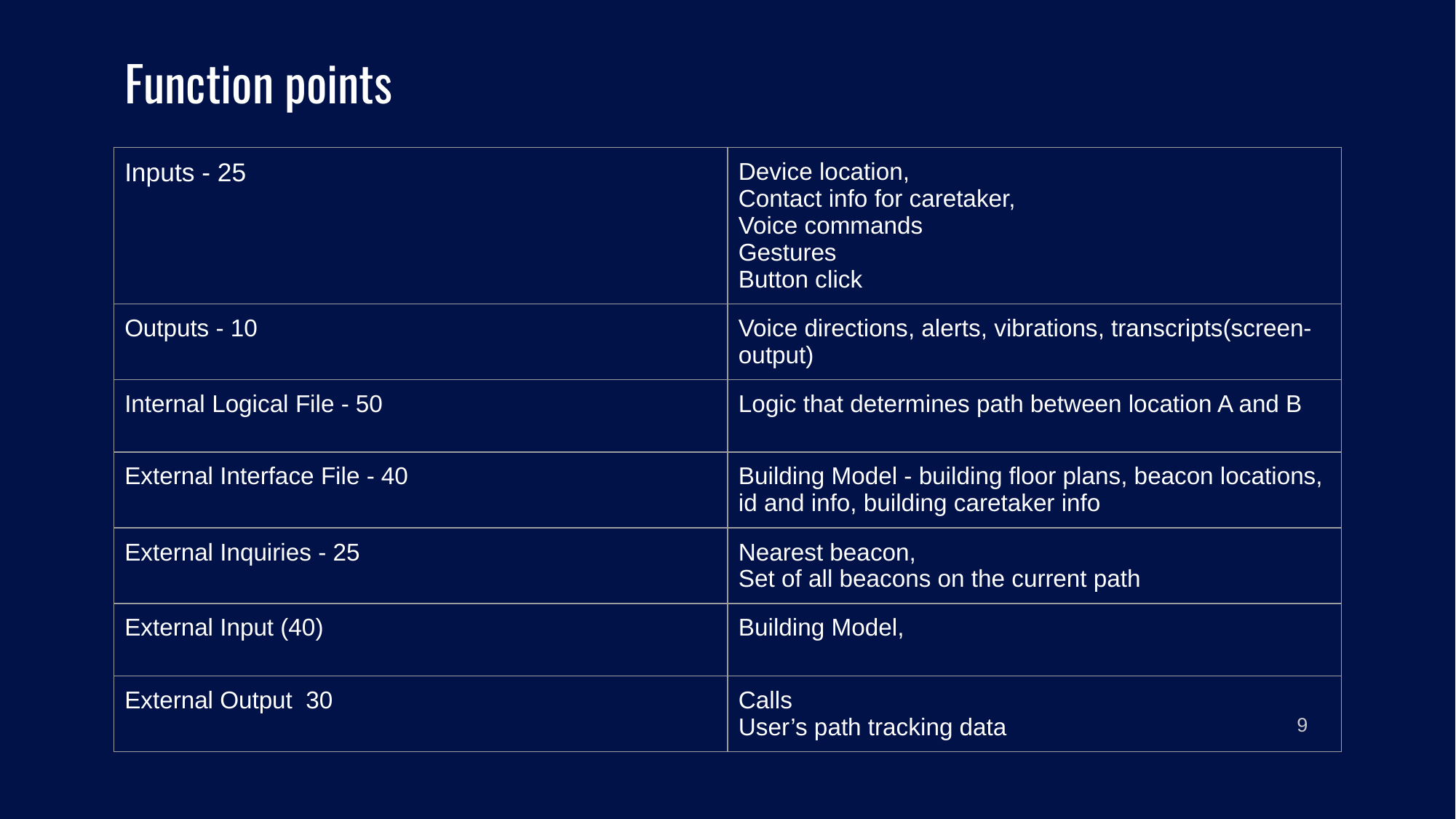

# Function points
| Inputs - 25 | Device location, Contact info for caretaker, Voice commands Gestures Button click |
| --- | --- |
| Outputs - 10 | Voice directions, alerts, vibrations, transcripts(screen-output) |
| Internal Logical File - 50 | Logic that determines path between location A and B |
| External Interface File - 40 | Building Model - building floor plans, beacon locations, id and info, building caretaker info |
| External Inquiries - 25 | Nearest beacon, Set of all beacons on the current path |
| External Input (40) | Building Model, |
| External Output 30 | Calls User’s path tracking data |

9